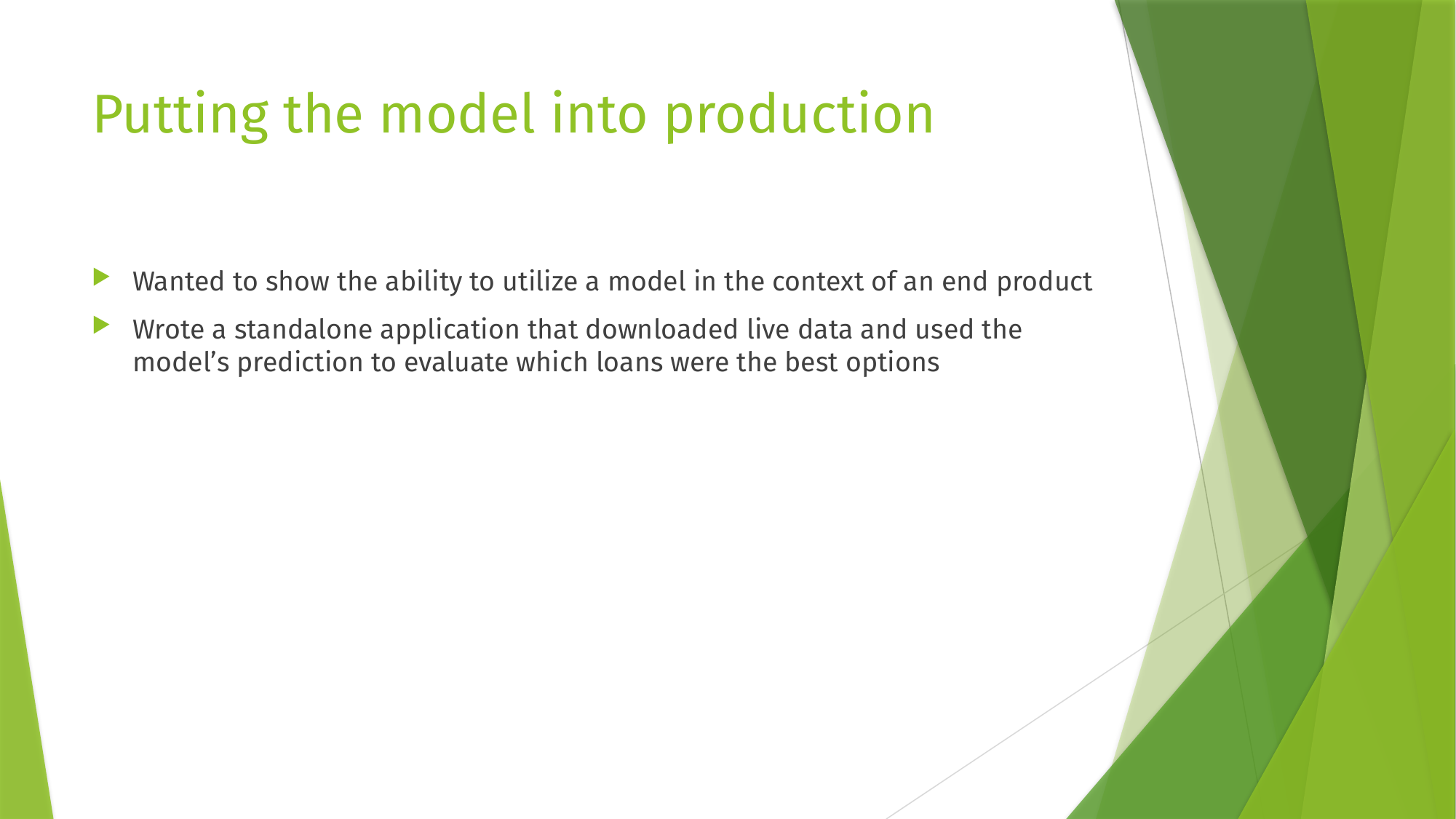

# Putting the model into production
Wanted to show the ability to utilize a model in the context of an end product
Wrote a standalone application that downloaded live data and used the model’s prediction to evaluate which loans were the best options